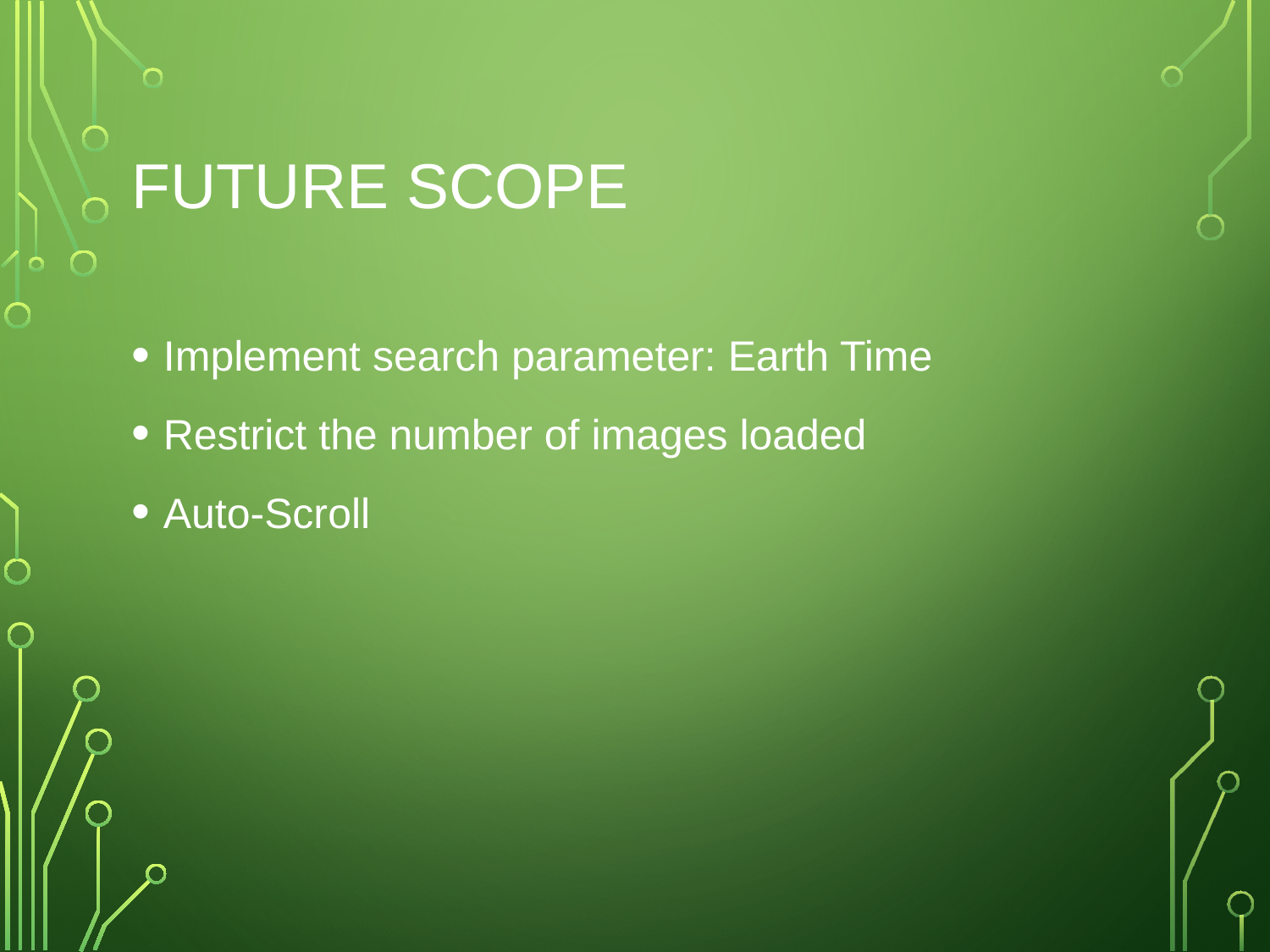

# Future Scope
Implement search parameter: Earth Time
Restrict the number of images loaded
Auto-Scroll